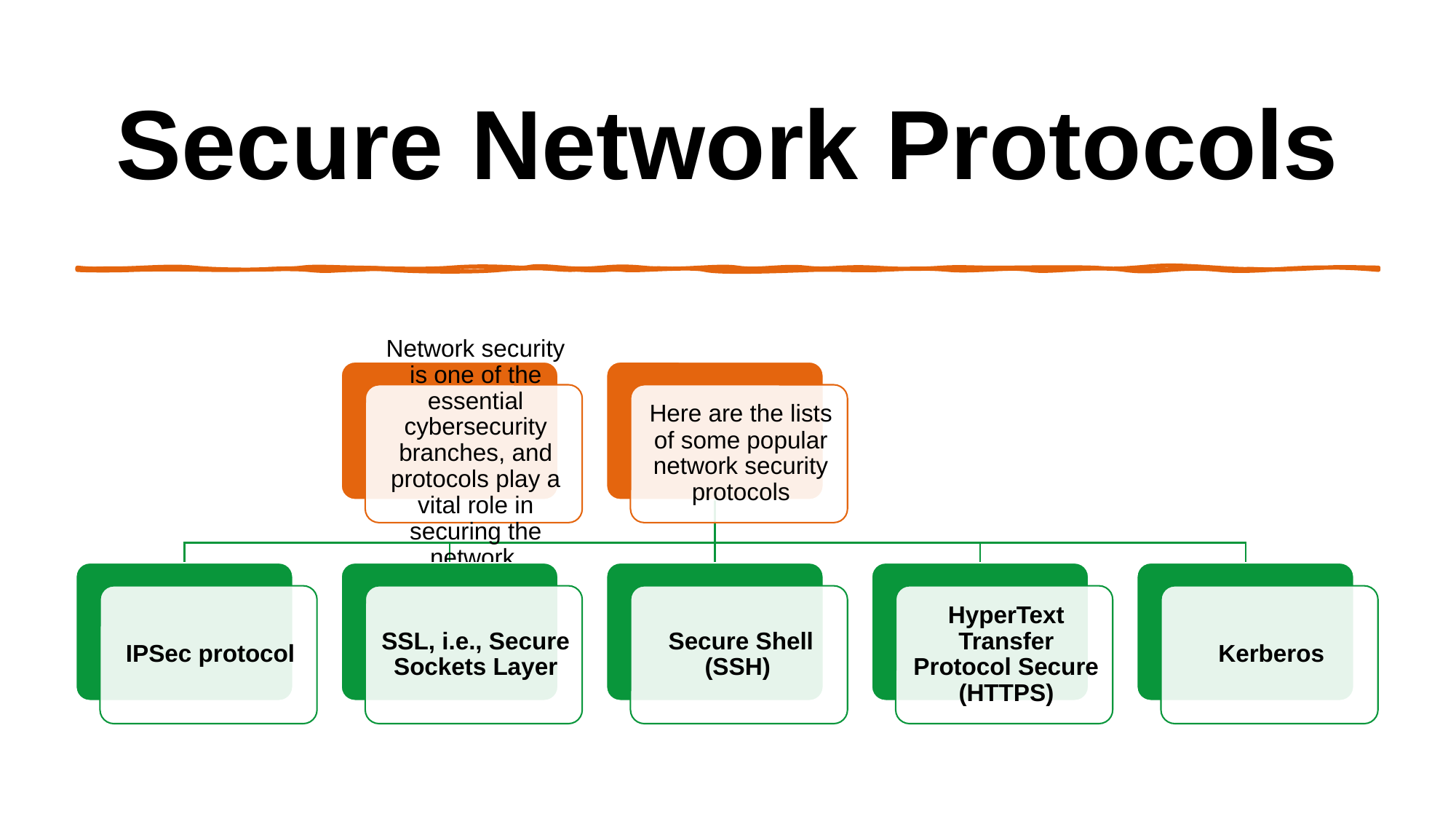

# Secure Network Protocols

Network security is one of the essential cybersecurity branches, and protocols play a vital role in securing the network.
Here are the lists of some popular network security protocols
IPSec protocol
SSL, i.e., Secure Sockets Layer
Secure Shell (SSH)
HyperText Transfer Protocol Secure (HTTPS)
Kerberos